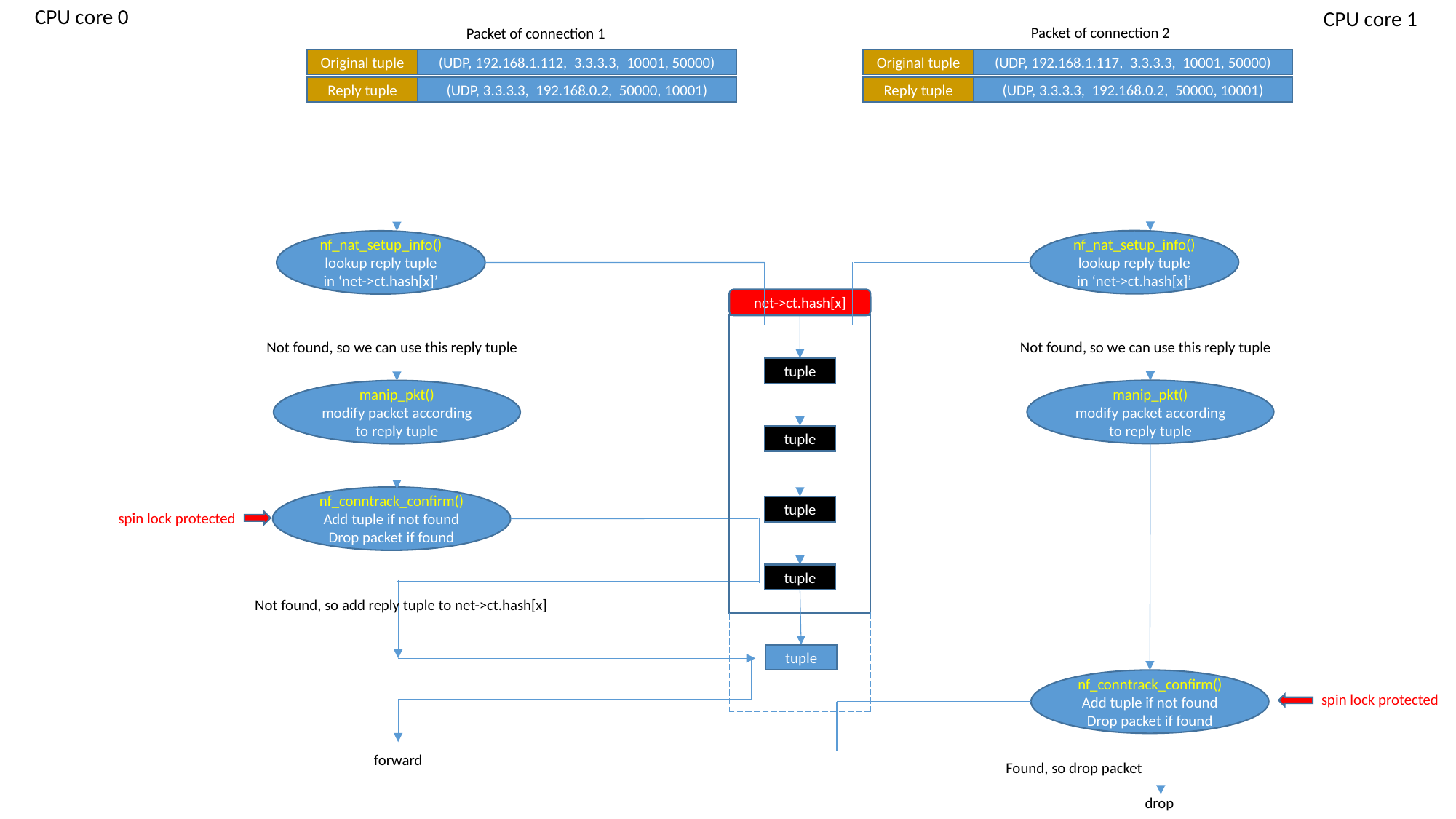

CPU core 1
CPU core 0
Packet of connection 2
Packet of connection 1
Original tuple
(UDP, 192.168.1.112,  3.3.3.3,  10001, 50000)
Original tuple
(UDP, 192.168.1.117,  3.3.3.3,  10001, 50000)
Reply tuple
(UDP, 3.3.3.3,  192.168.0.2,  50000, 10001)
Reply tuple
(UDP, 3.3.3.3,  192.168.0.2,  50000, 10001)
nf_nat_setup_info()
lookup reply tuple in ‘net->ct.hash[x]’
nf_nat_setup_info()
lookup reply tuple in ‘net->ct.hash[x]’
net->ct.hash[x]

Not found, so we can use this reply tuple
Not found, so we can use this reply tuple
tuple
manip_pkt()
modify packet according to reply tuple
manip_pkt()
modify packet according to reply tuple
tuple
nf_conntrack_confirm()
Add tuple if not found
Drop packet if found
tuple
spin lock protected

tuple
Not found, so add reply tuple to net->ct.hash[x]
tuple
nf_conntrack_confirm()
Add tuple if not found
Drop packet if found
spin lock protected

forward
Found, so drop packet
drop